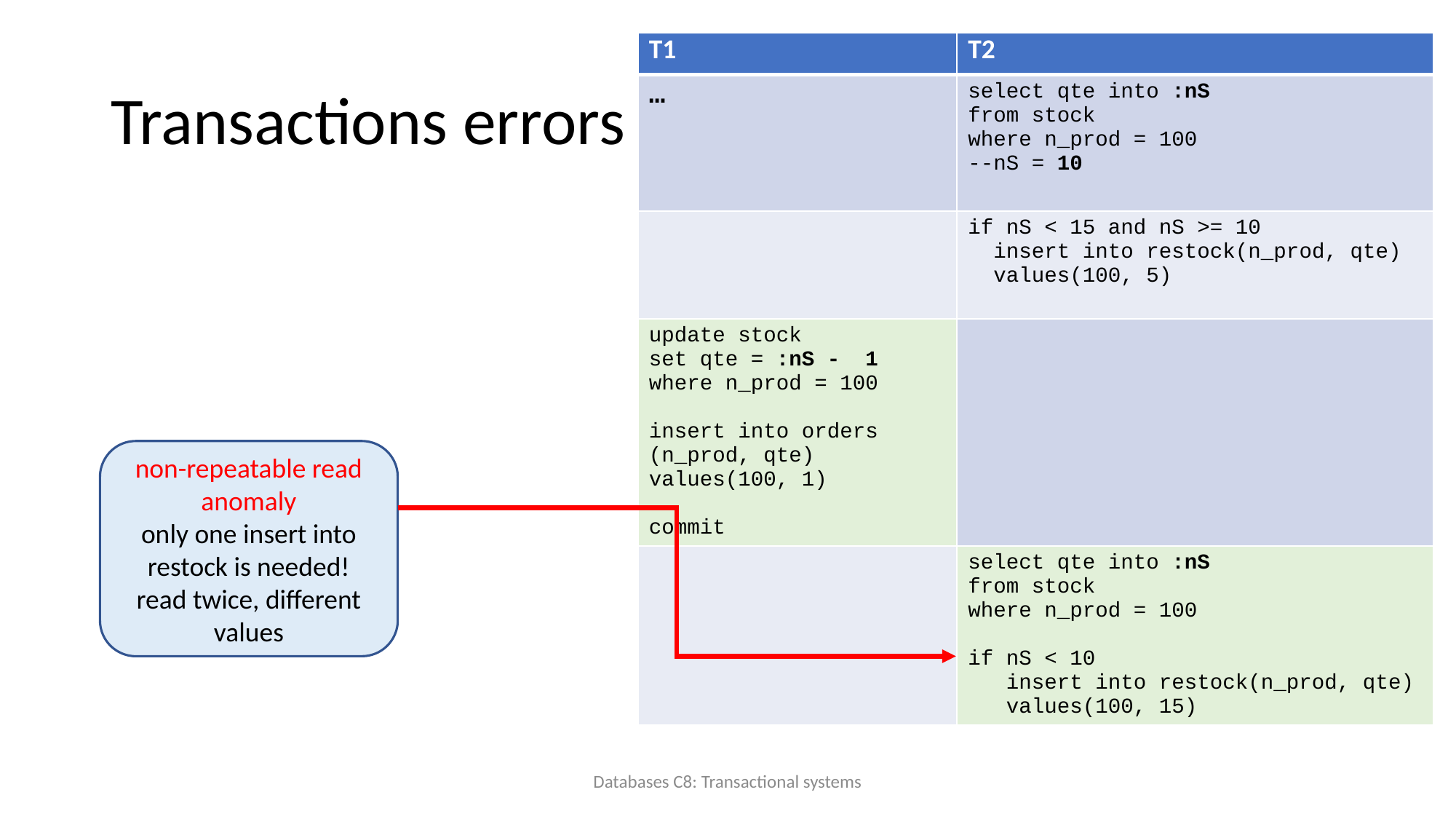

| T1 | T2 |
| --- | --- |
| … | select qte into :nS from stock where n\_prod = 100 --nS = 10 |
|  | if nS < 15 and nS >= 10 insert into restock(n\_prod, qte) values(100, 5) |
| update stock set qte = :nS - 1 where n\_prod = 100 insert into orders (n\_prod, qte) values(100, 1) commit |  |
|  | select qte into :nS from stock where n\_prod = 100 if nS < 10 insert into restock(n\_prod, qte) values(100, 15) |
# Transactions errors

non-repeatable read anomaly
only one insert into restock is needed!
read twice, different values
Databases C8: Transactional systems